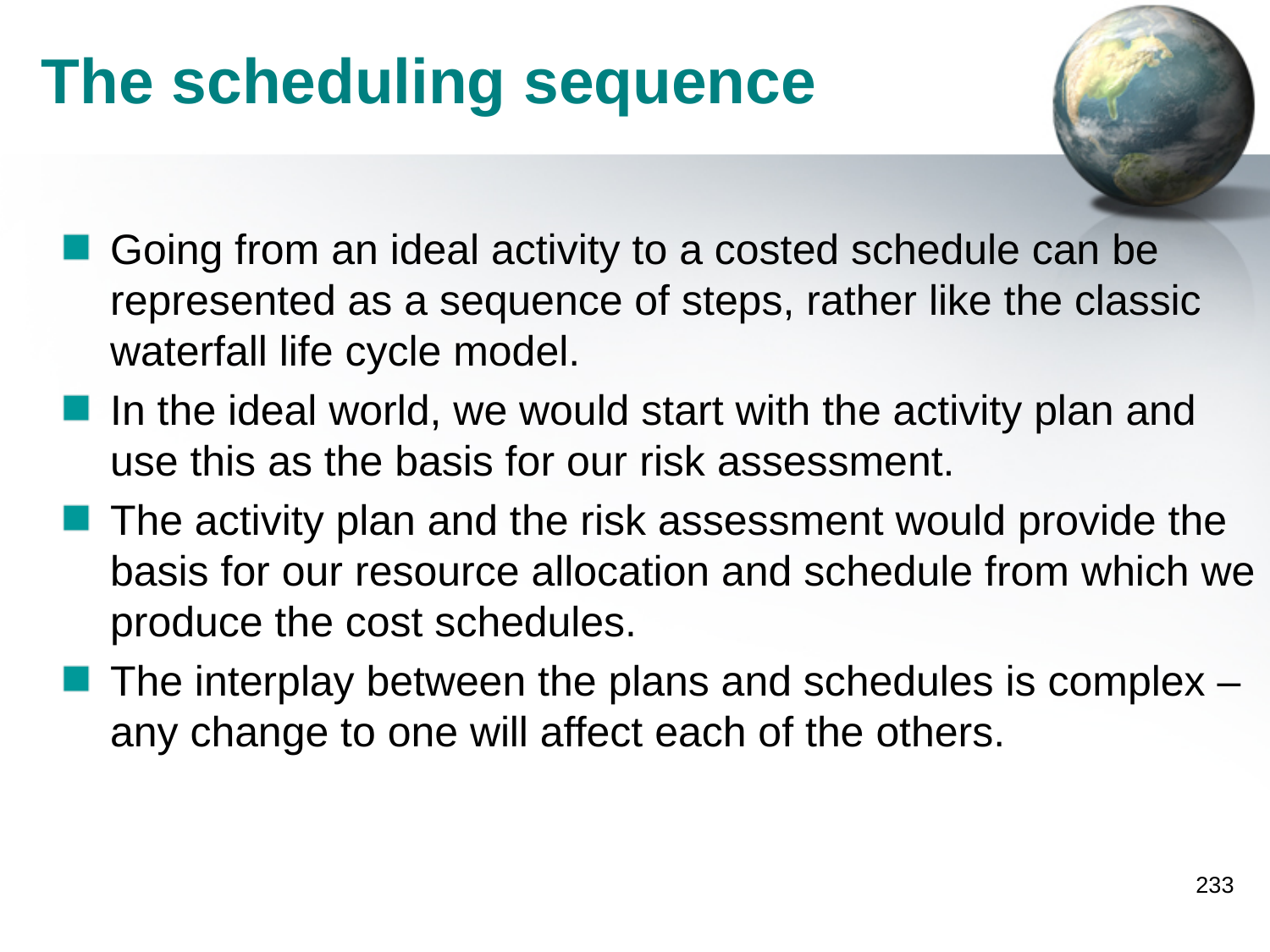

# The scheduling sequence
Going from an ideal activity to a costed schedule can be represented as a sequence of steps, rather like the classic waterfall life cycle model.
In the ideal world, we would start with the activity plan and use this as the basis for our risk assessment.
The activity plan and the risk assessment would provide the basis for our resource allocation and schedule from which we produce the cost schedules.
The interplay between the plans and schedules is complex – any change to one will affect each of the others.
233